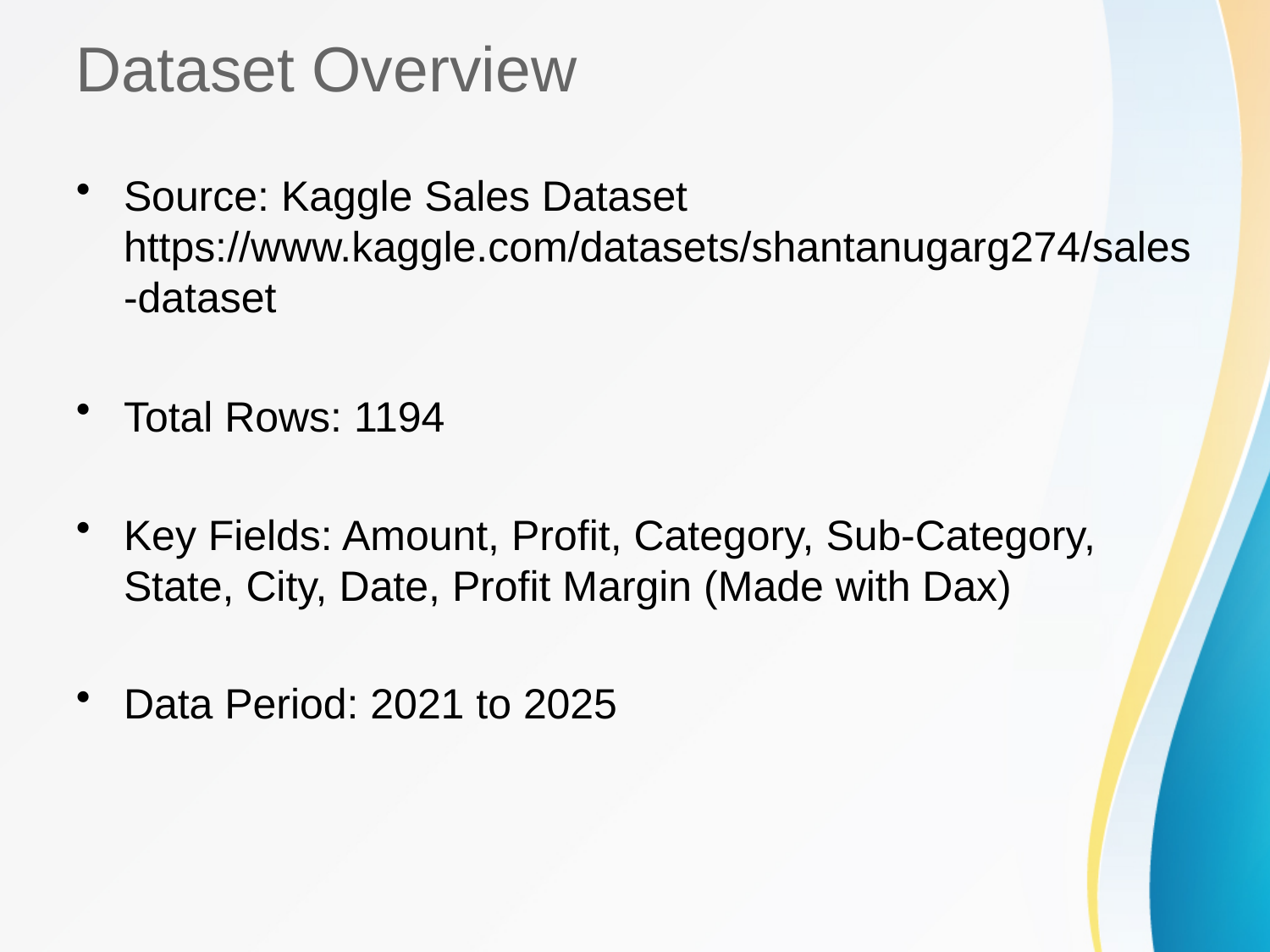

# Dataset Overview
Source: Kaggle Sales Dataset https://www.kaggle.com/datasets/shantanugarg274/sales-dataset

Total Rows: 1194

Key Fields: Amount, Profit, Category, Sub-Category, State, City, Date, Profit Margin (Made with Dax)

Data Period: 2021 to 2025